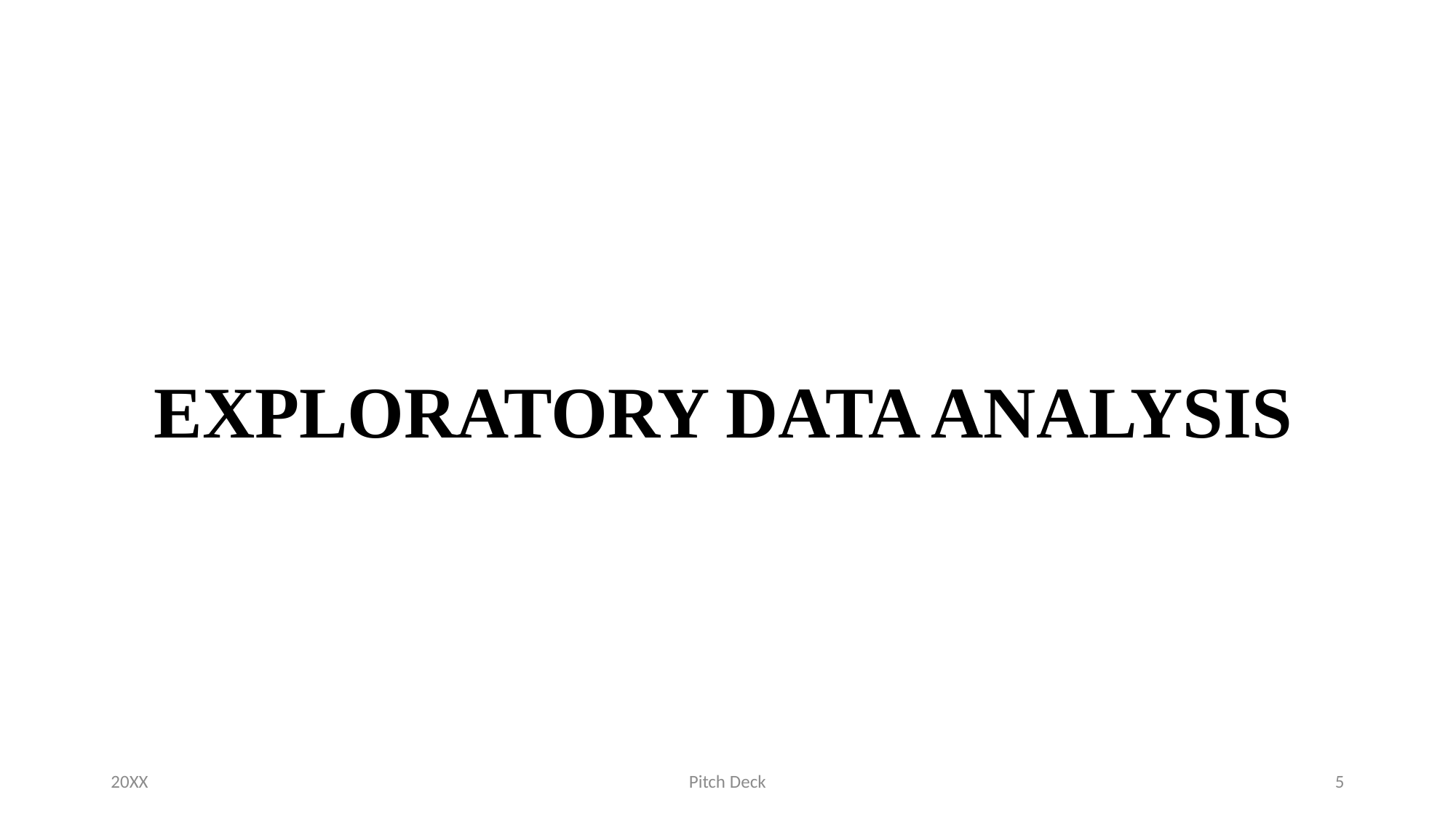

EXPLORATORY DATA ANALYSIS
20XX
Pitch Deck
5